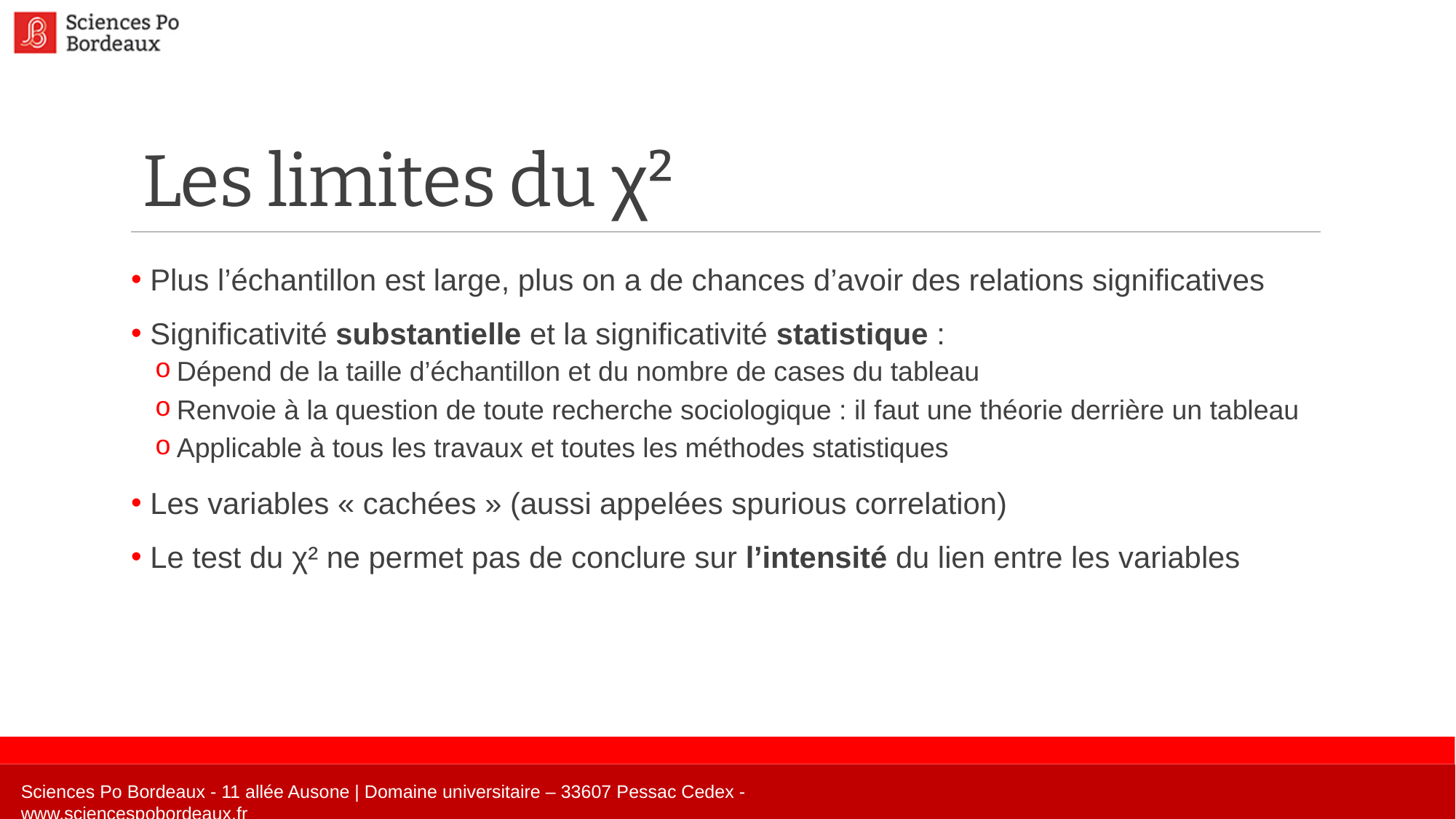

# Les limites du χ²
 Plus l’échantillon est large, plus on a de chances d’avoir des relations significatives
 Significativité substantielle et la significativité statistique :
Dépend de la taille d’échantillon et du nombre de cases du tableau
Renvoie à la question de toute recherche sociologique : il faut une théorie derrière un tableau
Applicable à tous les travaux et toutes les méthodes statistiques
 Les variables « cachées » (aussi appelées spurious correlation)
 Le test du χ² ne permet pas de conclure sur l’intensité du lien entre les variables